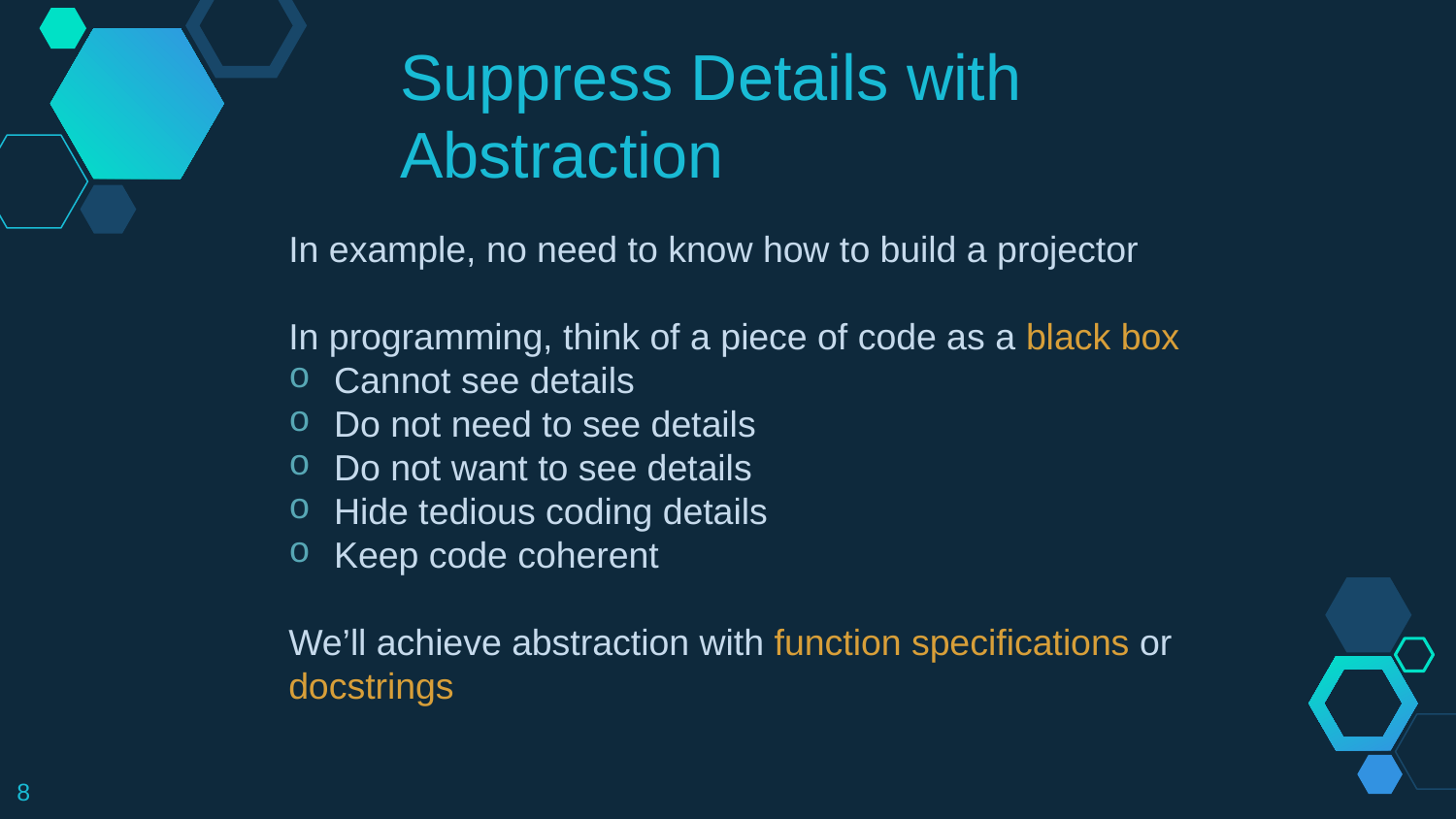

Suppress Details with Abstraction
In example, no need to know how to build a projector

In programming, think of a piece of code as a black box
Cannot see details
Do not need to see details
Do not want to see details
Hide tedious coding details
Keep code coherent

We’ll achieve abstraction with function specifications or docstrings
8